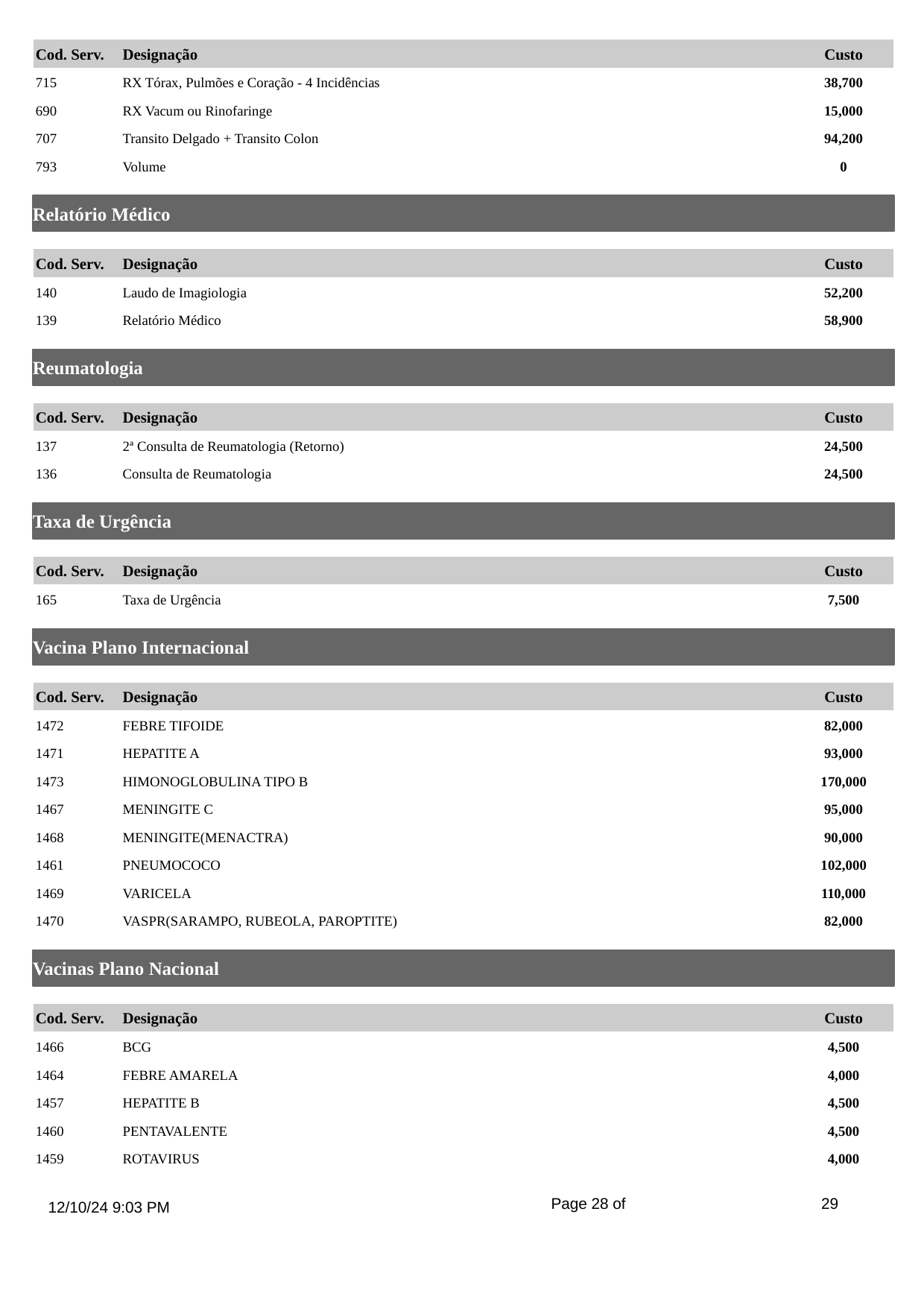

Cod. Serv.
Designação
Custo
715
RX Tórax, Pulmões e Coração - 4 Incidências
38,700
690
RX Vacum ou Rinofaringe
15,000
707
Transito Delgado + Transito Colon
94,200
793
Volume
0

Relatório Médico

Cod. Serv.
Designação
Custo
140
Laudo de Imagiologia
52,200
139
Relatório Médico
58,900

Reumatologia

Cod. Serv.
Designação
Custo
137
2ª Consulta de Reumatologia (Retorno)
24,500
136
Consulta de Reumatologia
24,500

Taxa de Urgência

Cod. Serv.
Designação
Custo
165
Taxa de Urgência
7,500

Vacina Plano Internacional

Cod. Serv.
Designação
Custo
1472
FEBRE TIFOIDE
82,000
1471
HEPATITE A
93,000
1473
HIMONOGLOBULINA TIPO B
170,000
1467
MENINGITE C
95,000
1468
MENINGITE(MENACTRA)
90,000
1461
PNEUMOCOCO
102,000
1469
VARICELA
110,000
1470
VASPR(SARAMPO, RUBEOLA, PAROPTITE)
82,000

Vacinas Plano Nacional

Cod. Serv.
Designação
Custo
1466
BCG
4,500
1464
FEBRE AMARELA
4,000
1457
HEPATITE B
4,500
1460
PENTAVALENTE
4,500
1459
ROTAVIRUS
4,000
Page 28 of
29
12/10/24 9:03 PM